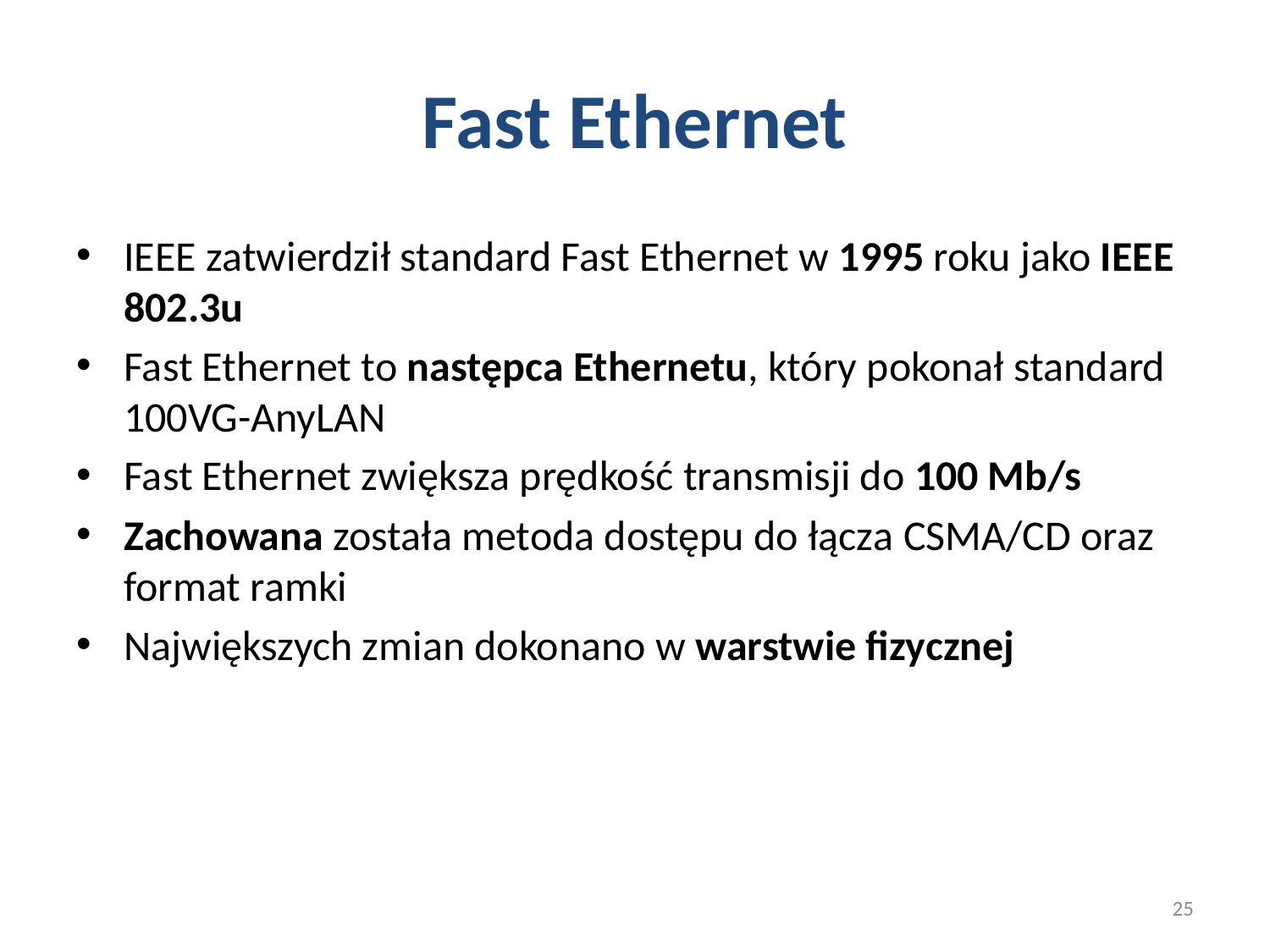

# Fast Ethernet
IEEE zatwierdził standard Fast Ethernet w 1995 roku jako IEEE 802.3u
Fast Ethernet to następca Ethernetu, który pokonał standard 100VG-AnyLAN
Fast Ethernet zwiększa prędkość transmisji do 100 Mb/s
Zachowana została metoda dostępu do łącza CSMA/CD oraz format ramki
Największych zmian dokonano w warstwie fizycznej
25